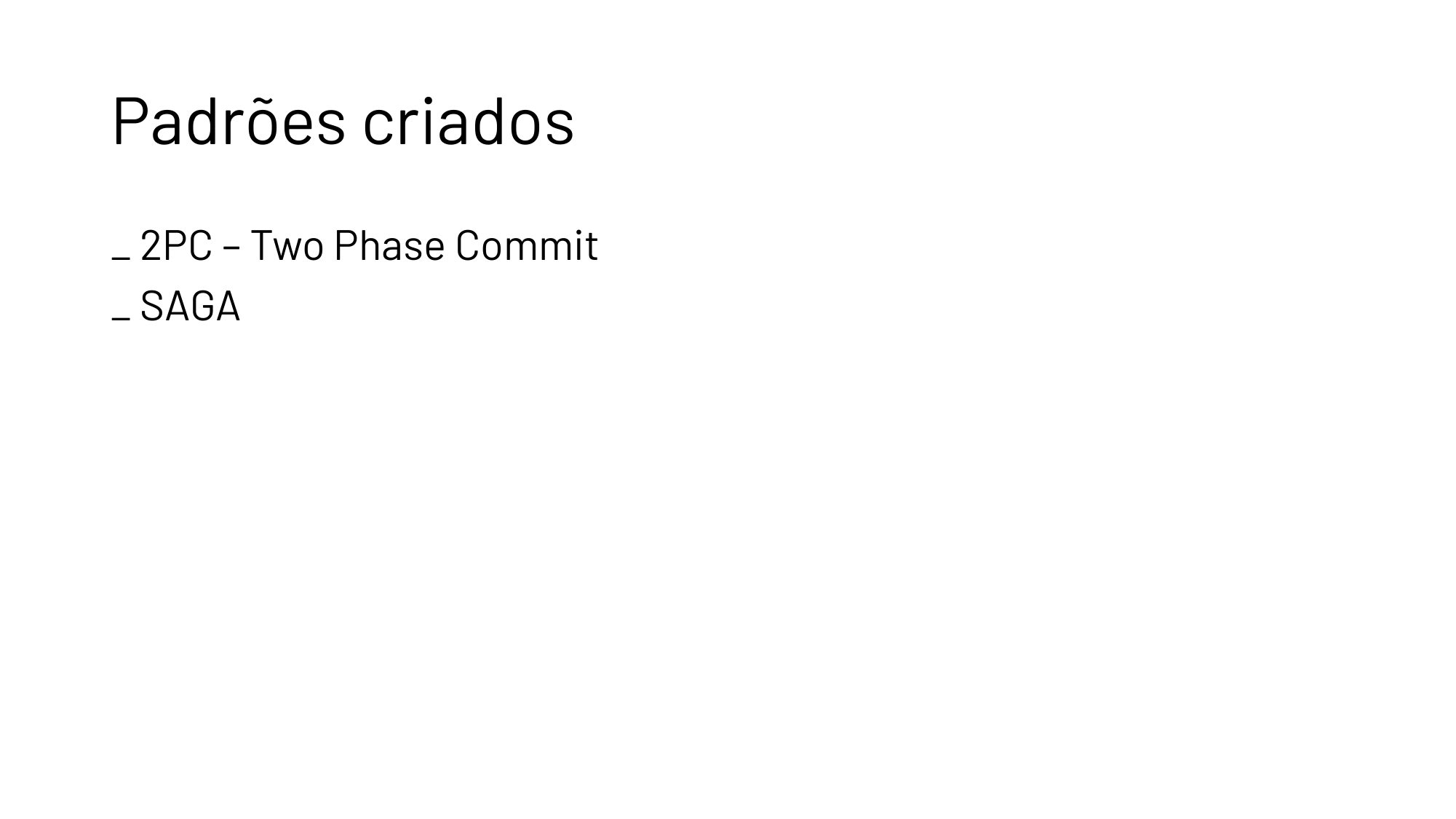

# Padrões criados
_ 2PC – Two Phase Commit
_ SAGA